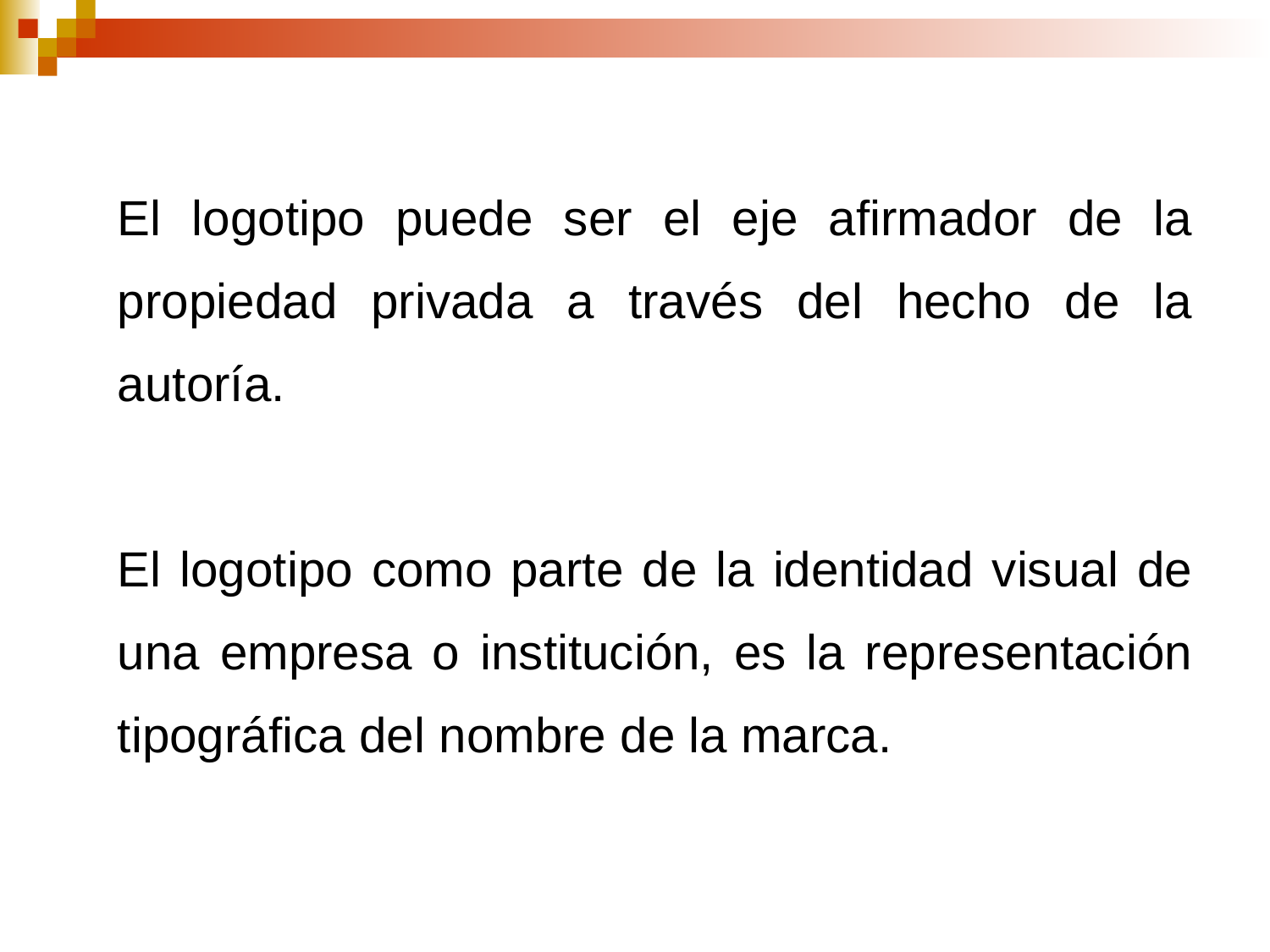

El logotipo puede ser el eje afirmador de la propiedad privada a través del hecho de la autoría.

El logotipo como parte de la identidad visual de una empresa o institución, es la representación tipográfica del nombre de la marca.